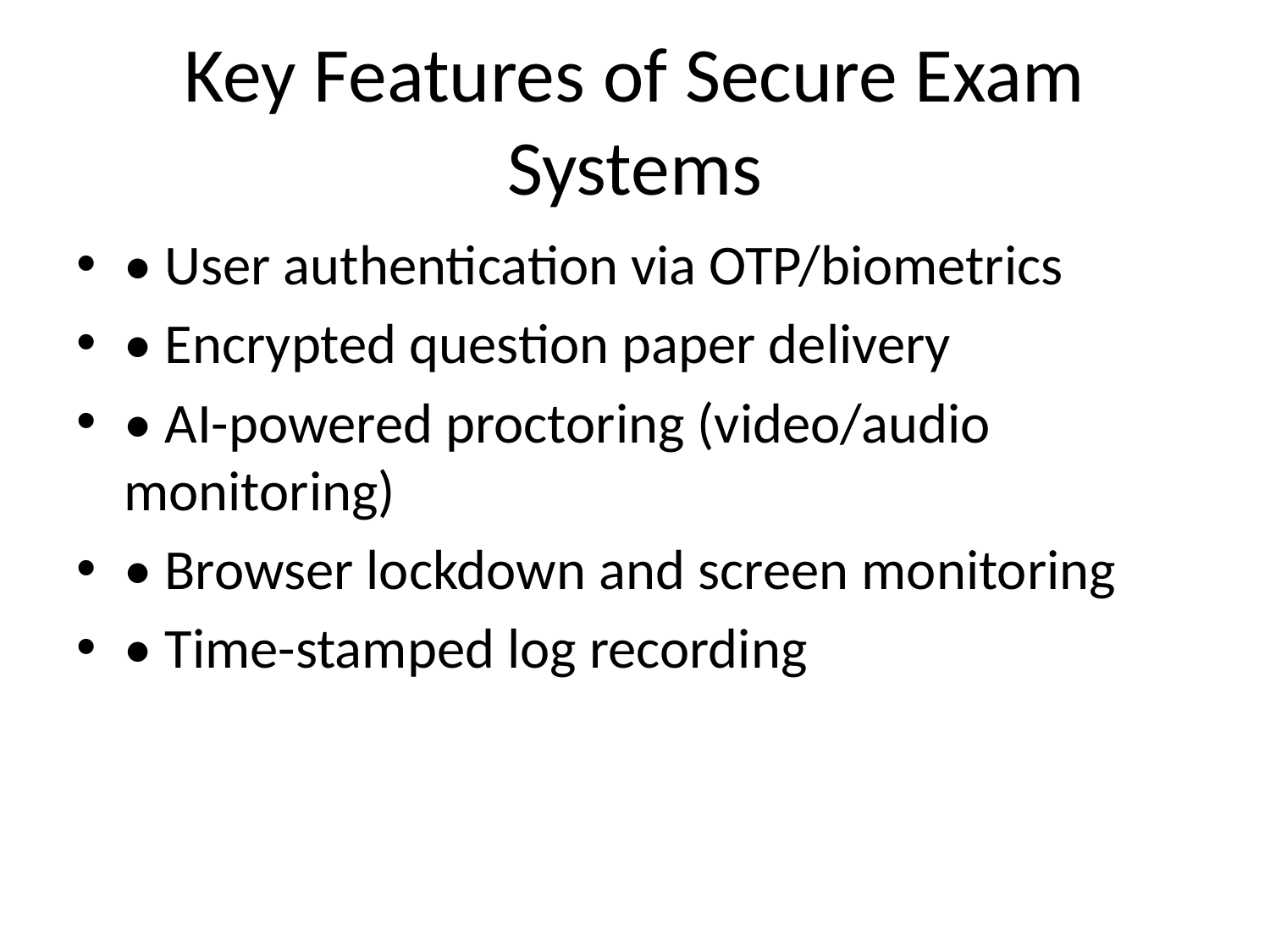

# Key Features of Secure Exam Systems
• User authentication via OTP/biometrics
• Encrypted question paper delivery
• AI-powered proctoring (video/audio monitoring)
• Browser lockdown and screen monitoring
• Time-stamped log recording